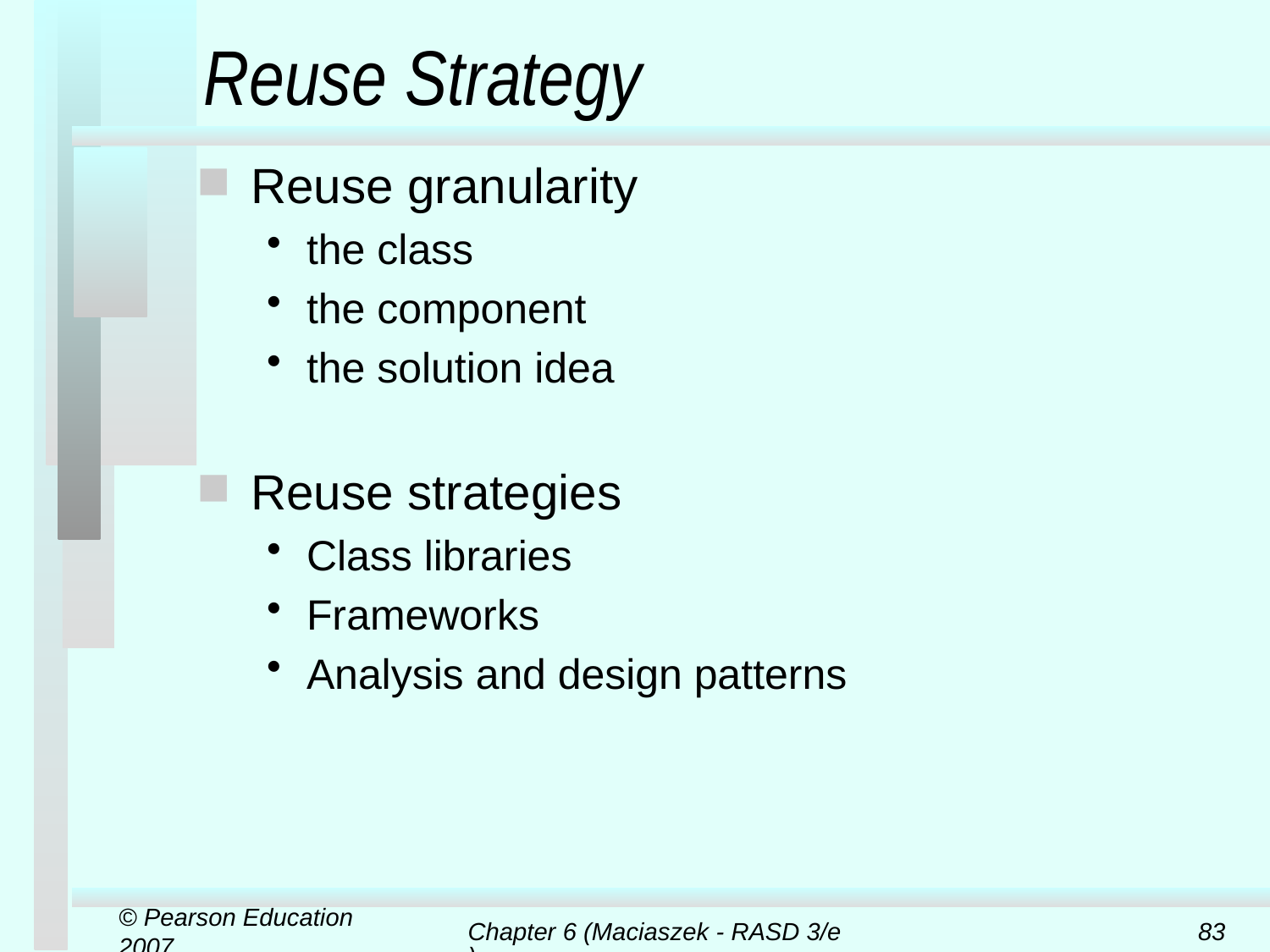

# Reuse Strategy
Reuse granularity
the class
the component
the solution idea

Reuse strategies
Class libraries
Frameworks
Analysis and design patterns
© Pearson Education 2007
Chapter 6 (Maciaszek - RASD 3/e)
83